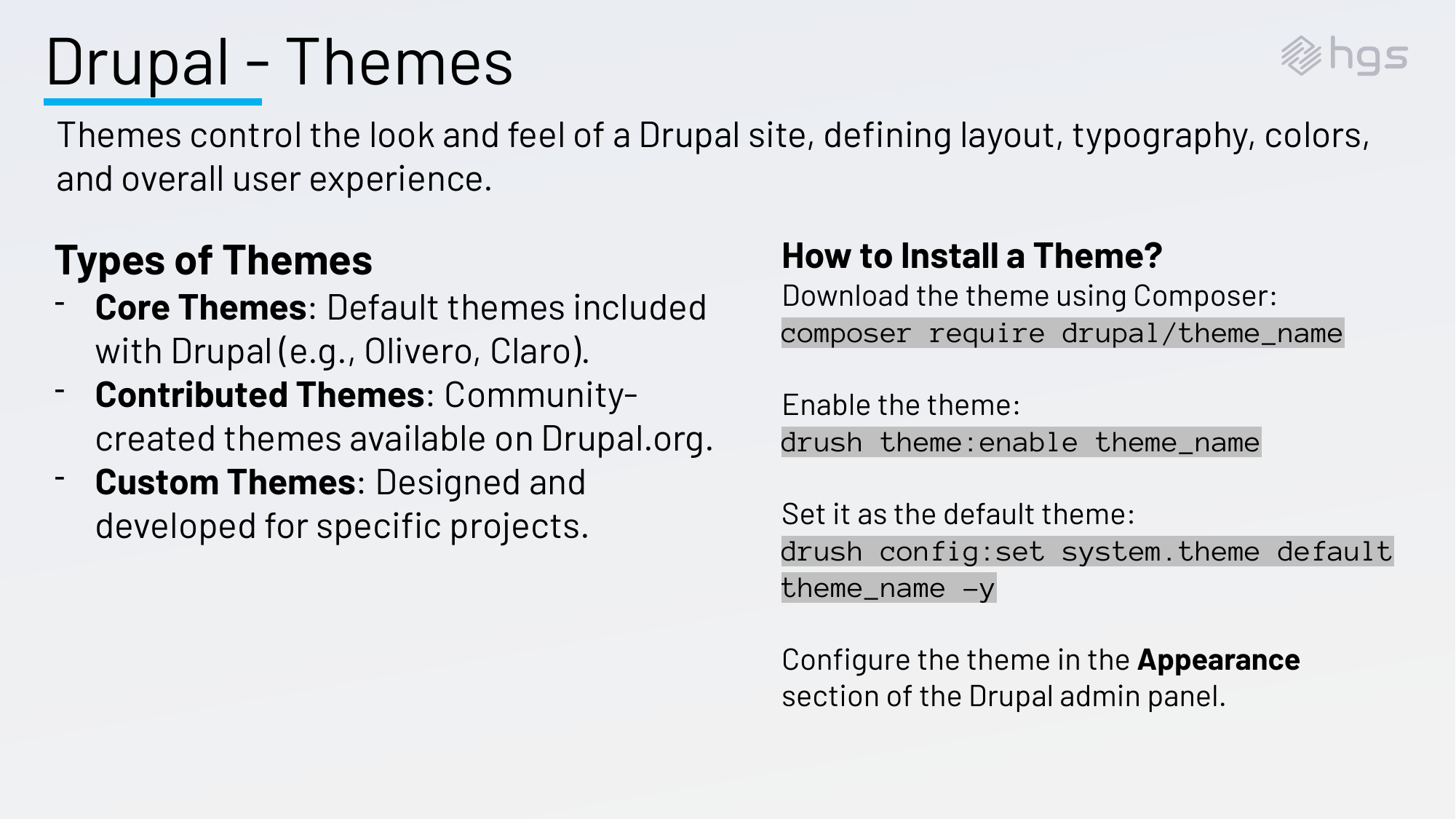

# Drupal - Themes
Themes control the look and feel of a Drupal site, defining layout, typography, colors, and overall user experience.​
How to Install a Theme?
Download the theme using Composer:
composer require drupal/theme_name

Enable the theme:
drush theme:enable theme_name

Set it as the default theme:
drush config:set system.theme default theme_name -y

Configure the theme in the Appearance section of the Drupal admin panel.

Types of Themes
Core Themes: Default themes included with Drupal (e.g., Olivero, Claro).
Contributed Themes: Community-created themes available on Drupal.org.
Custom Themes: Designed and developed for specific projects.